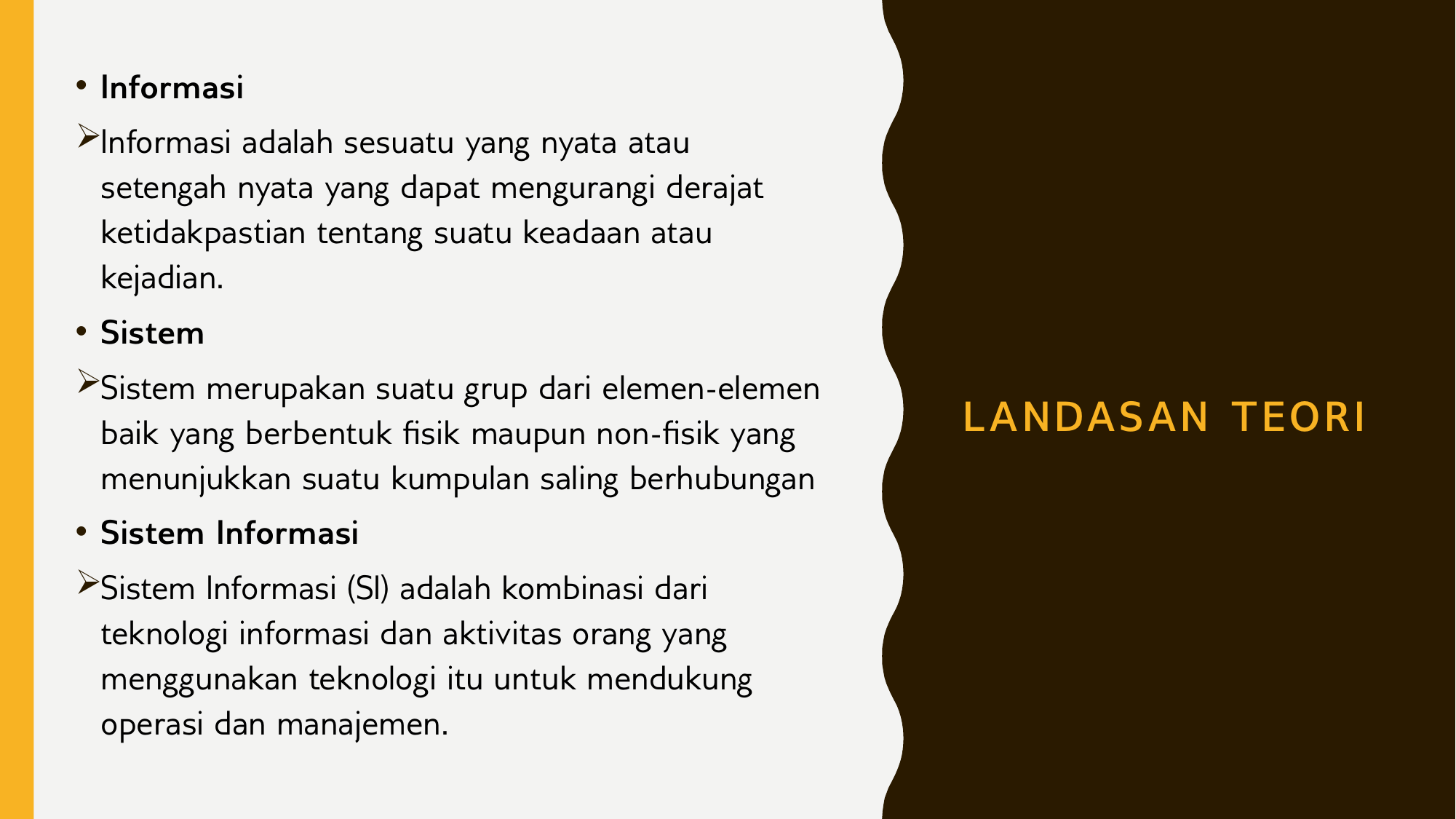

Informasi
Informasi adalah sesuatu yang nyata atau setengah nyata yang dapat mengurangi derajat ketidakpastian tentang suatu keadaan atau kejadian.
Sistem
Sistem merupakan suatu grup dari elemen-elemen baik yang berbentuk fisik maupun non-fisik yang menunjukkan suatu kumpulan saling berhubungan
Sistem Informasi
Sistem Informasi (SI) adalah kombinasi dari teknologi informasi dan aktivitas orang yang menggunakan teknologi itu untuk mendukung operasi dan manajemen.
# LANDASAN TEORI